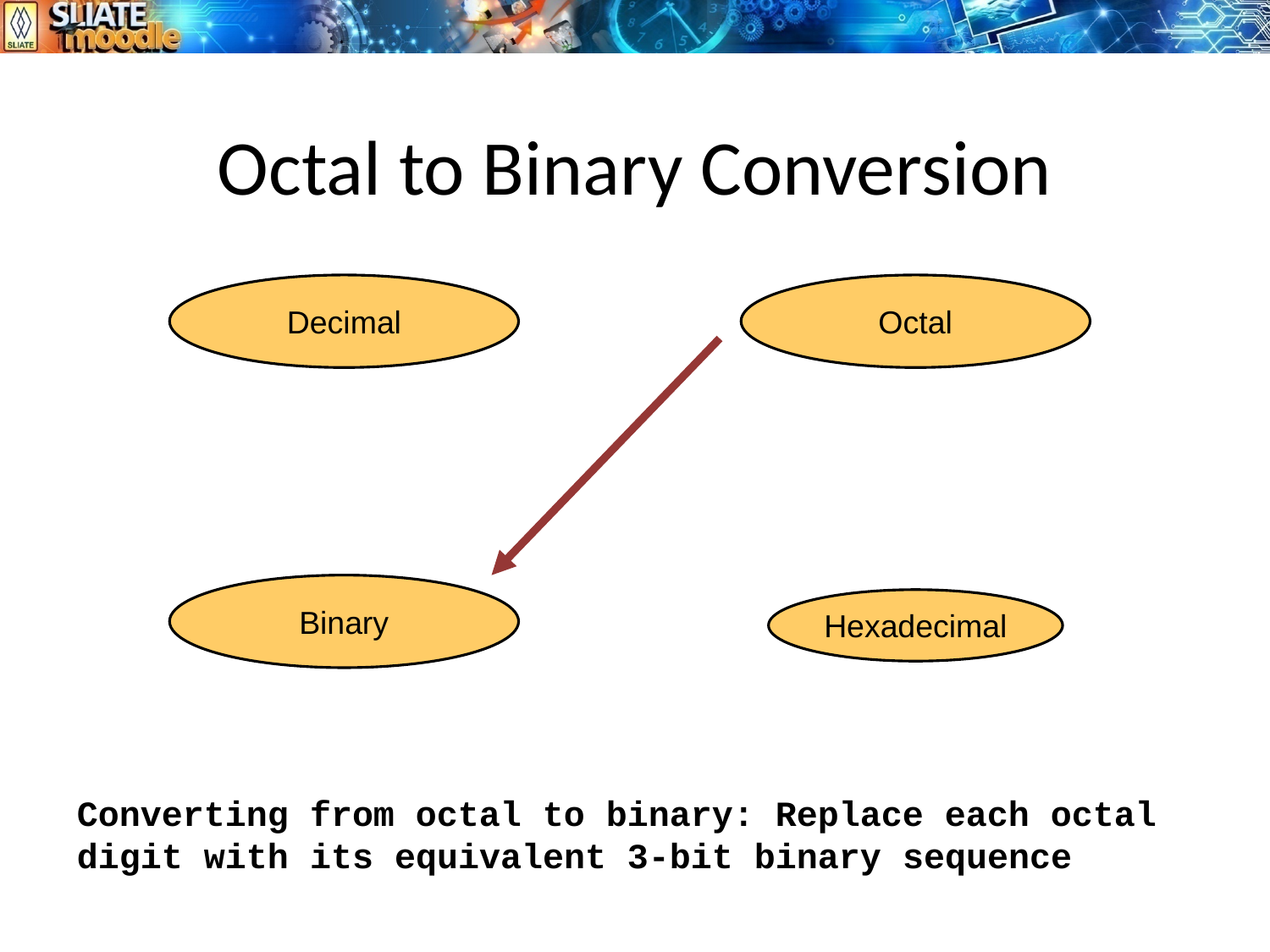

# Octal to Binary Conversion
Decimal
Octal
Binary
Hexadecimal
Converting from octal to binary: Replace each octal digit with its equivalent 3-bit binary sequence